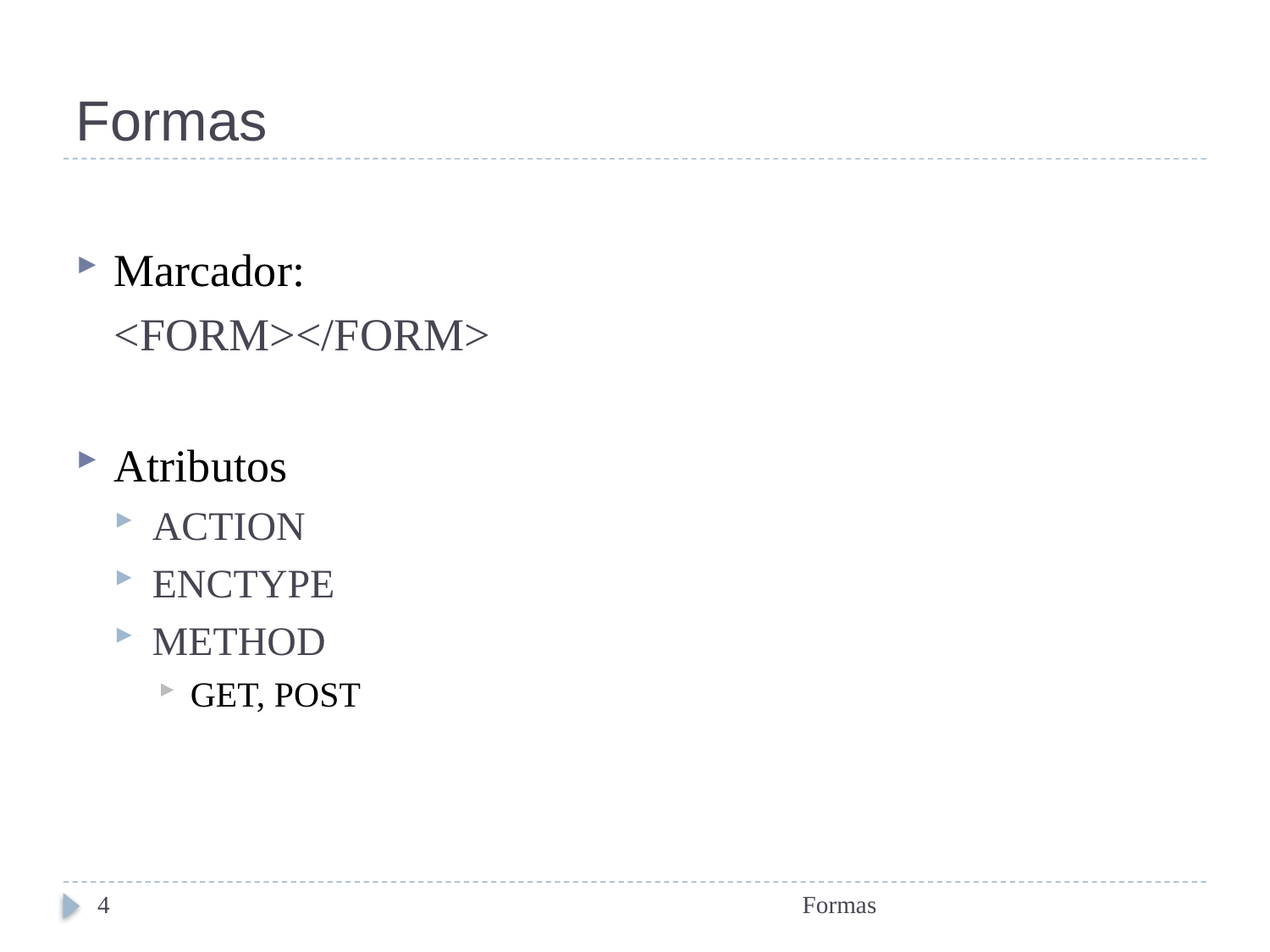

# Formas

Marcador:
<FORM></FORM>

Atributos
ACTION
ENCTYPE
METHOD
GET, POST
4
Formas